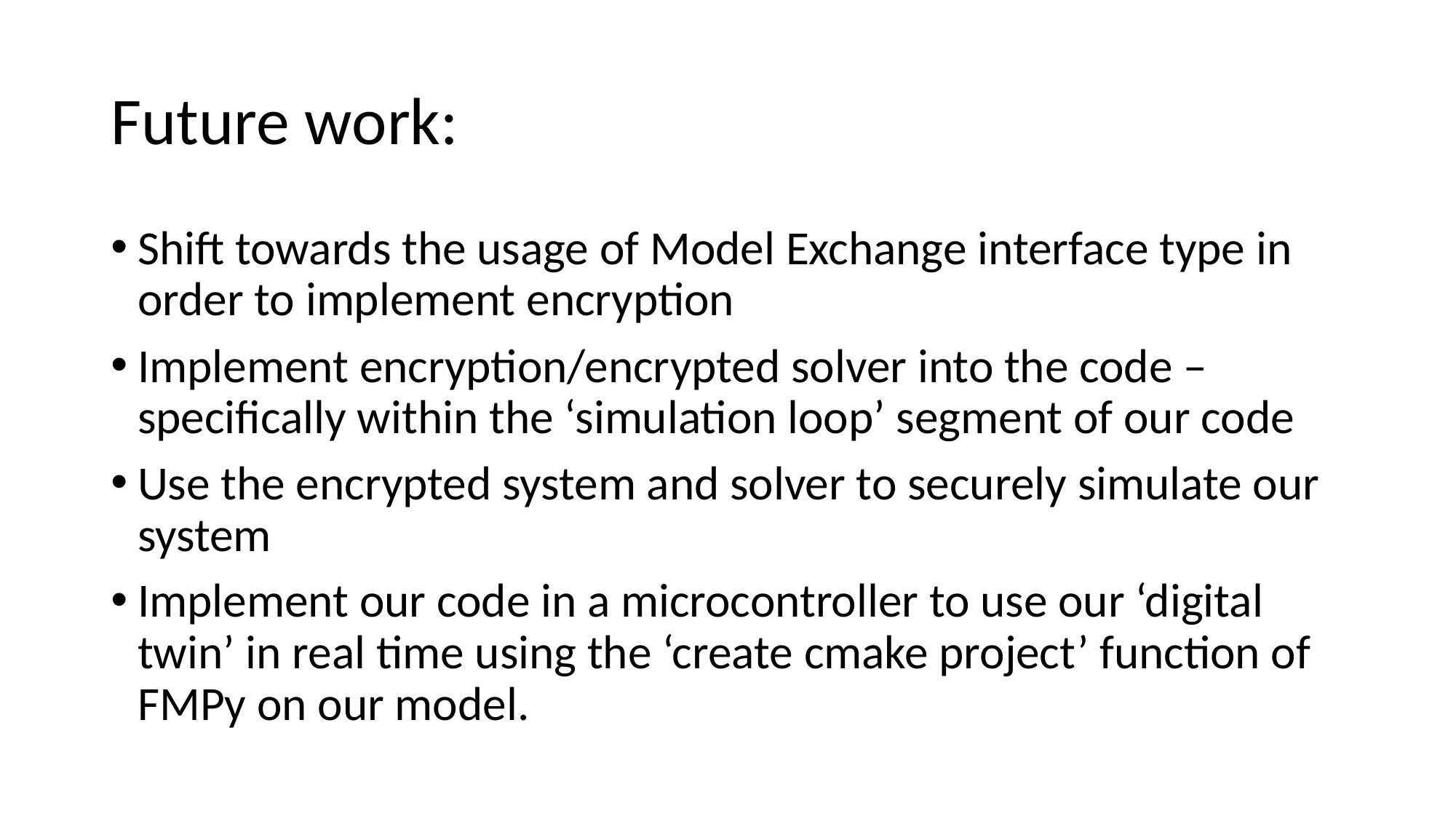

# Future work:
Shift towards the usage of Model Exchange interface type in order to implement encryption
Implement encryption/encrypted solver into the code – specifically within the ‘simulation loop’ segment of our code
Use the encrypted system and solver to securely simulate our system
Implement our code in a microcontroller to use our ‘digital twin’ in real time using the ‘create cmake project’ function of FMPy on our model.